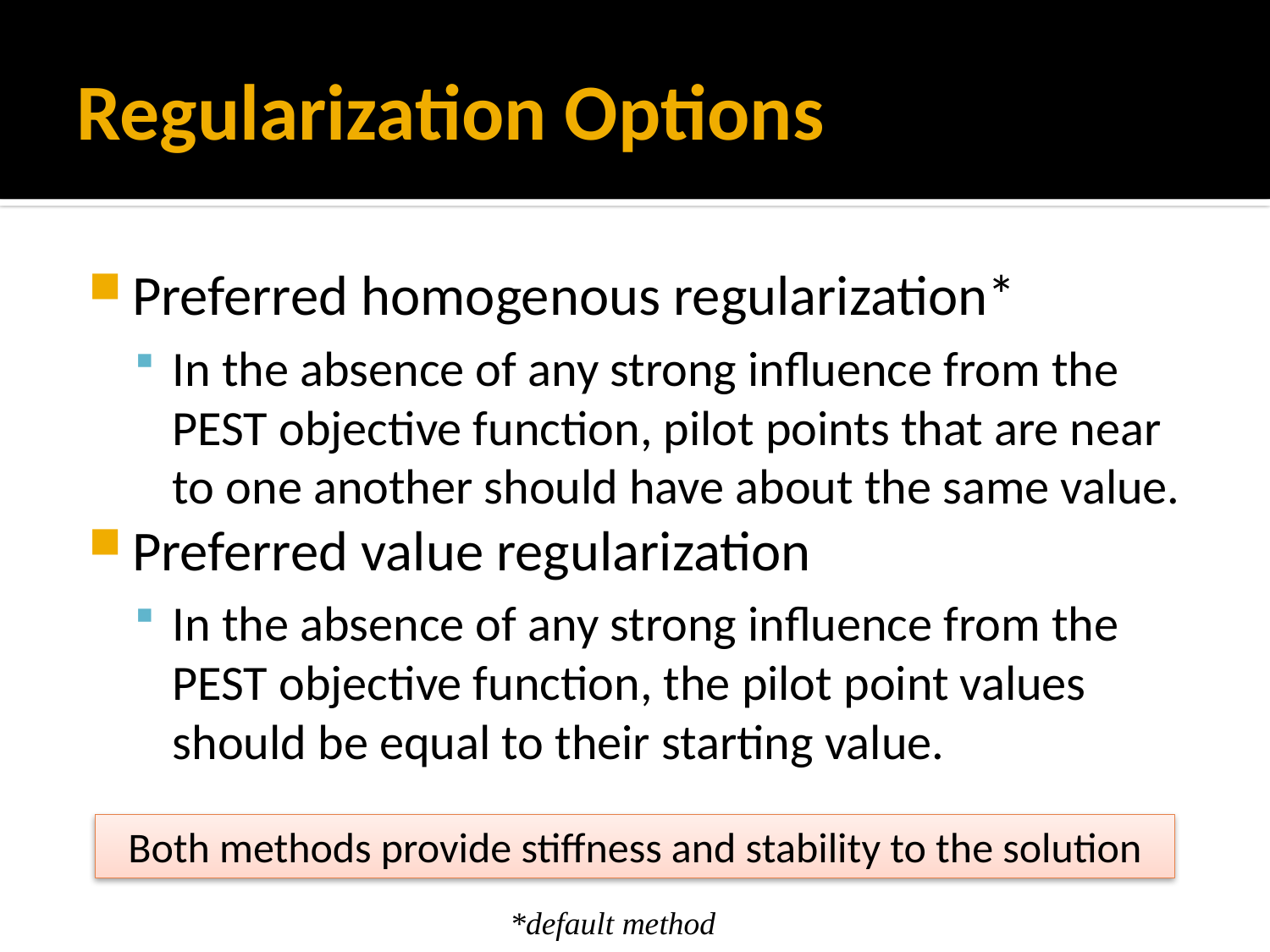

# Regularization Options
Preferred homogenous regularization*
In the absence of any strong influence from the PEST objective function, pilot points that are near to one another should have about the same value.
Preferred value regularization
In the absence of any strong influence from the PEST objective function, the pilot point values should be equal to their starting value.

Both methods provide stiffness and stability to the solution
*default method